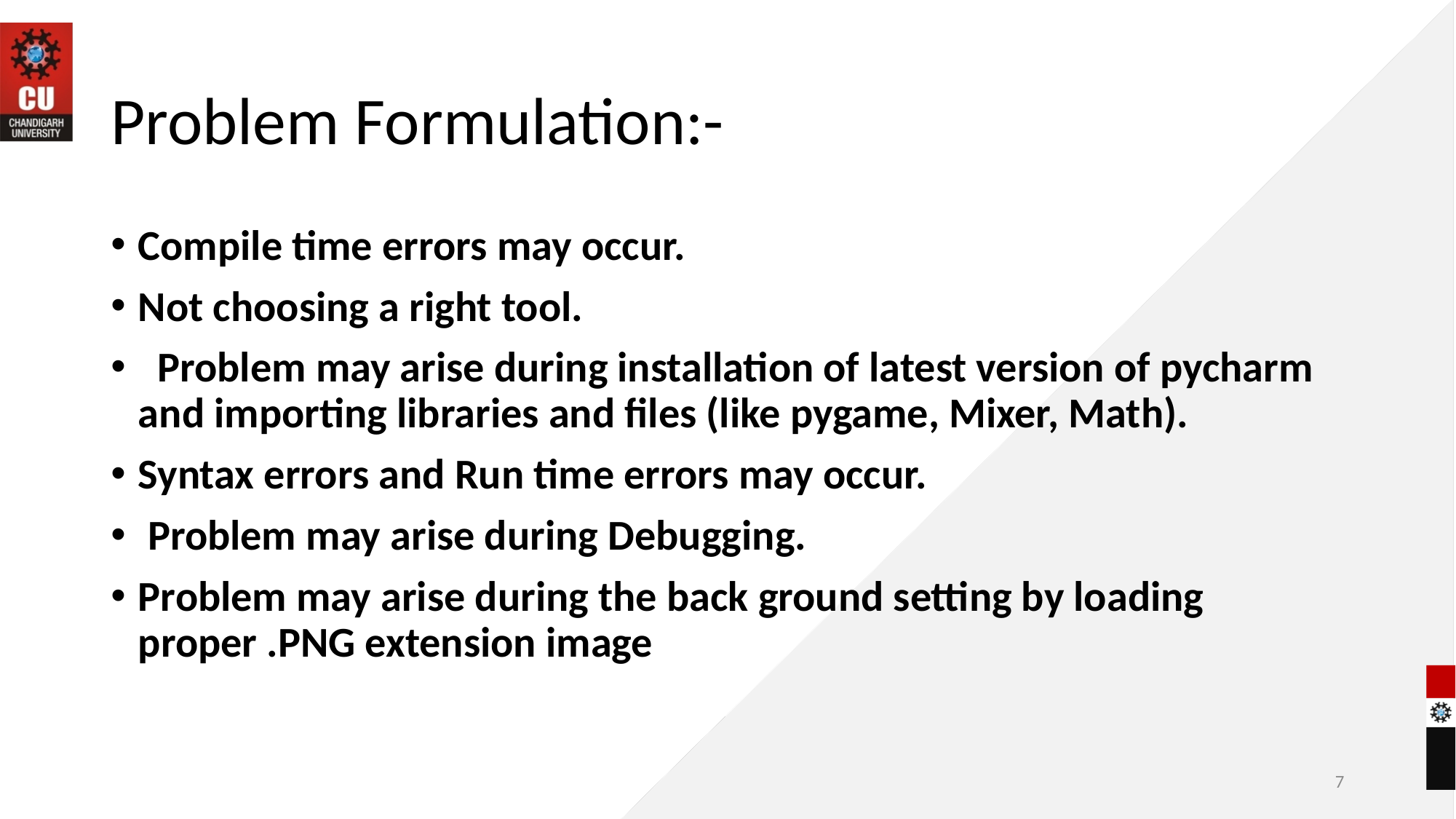

# Problem Formulation:-
Compile time errors may occur.
Not choosing a right tool.
  Problem may arise during installation of latest version of pycharm and importing libraries and files (like pygame, Mixer, Math).
Syntax errors and Run time errors may occur.
 Problem may arise during Debugging.
Problem may arise during the back ground setting by loading proper .PNG extension image
7